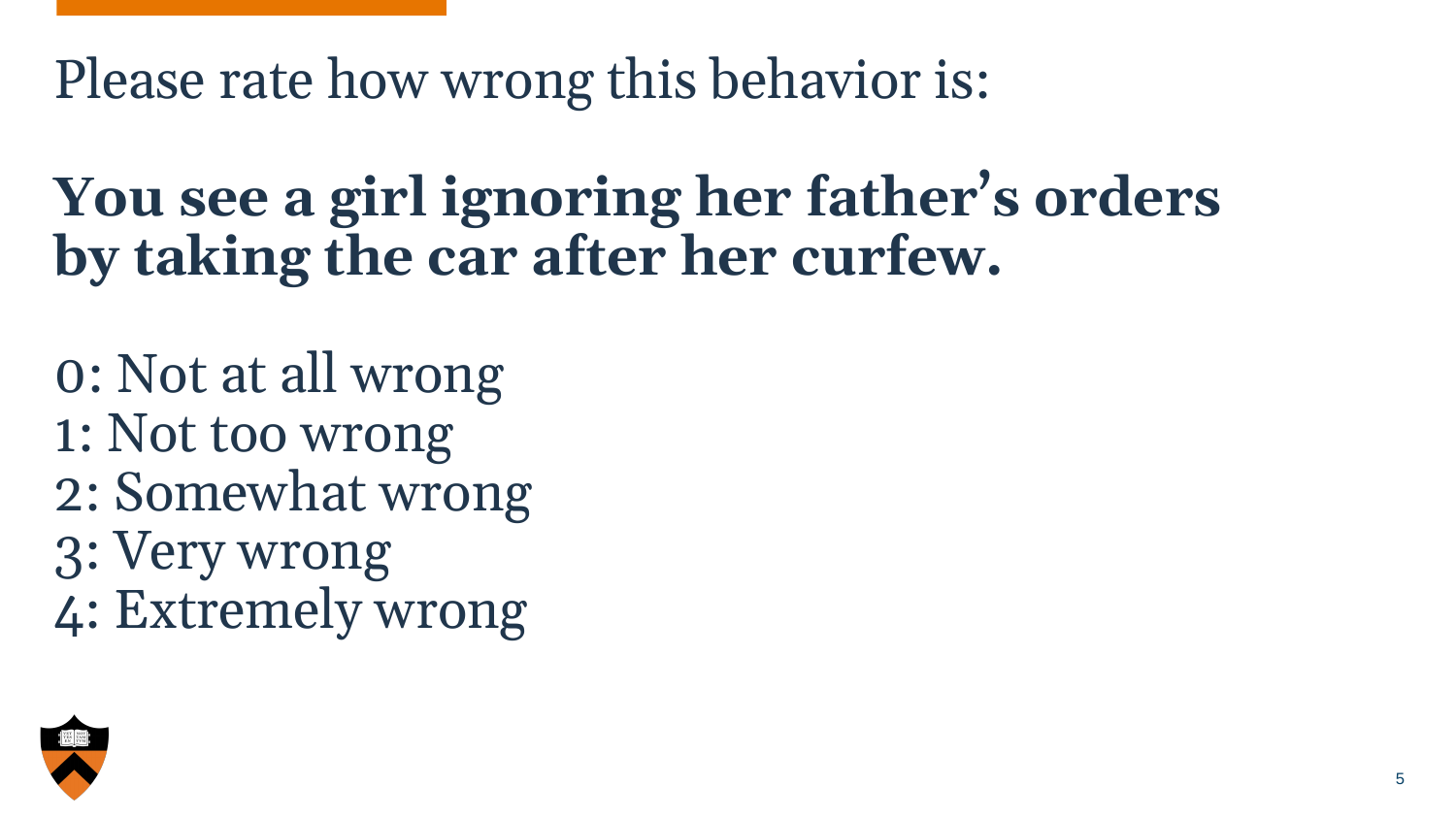

# Please rate how wrong this behavior is:

You see a girl ignoring her father’s orders by taking the car after her curfew.

0: Not at all wrong
1: Not too wrong
2: Somewhat wrong
3: Very wrong
4: Extremely wrong

5